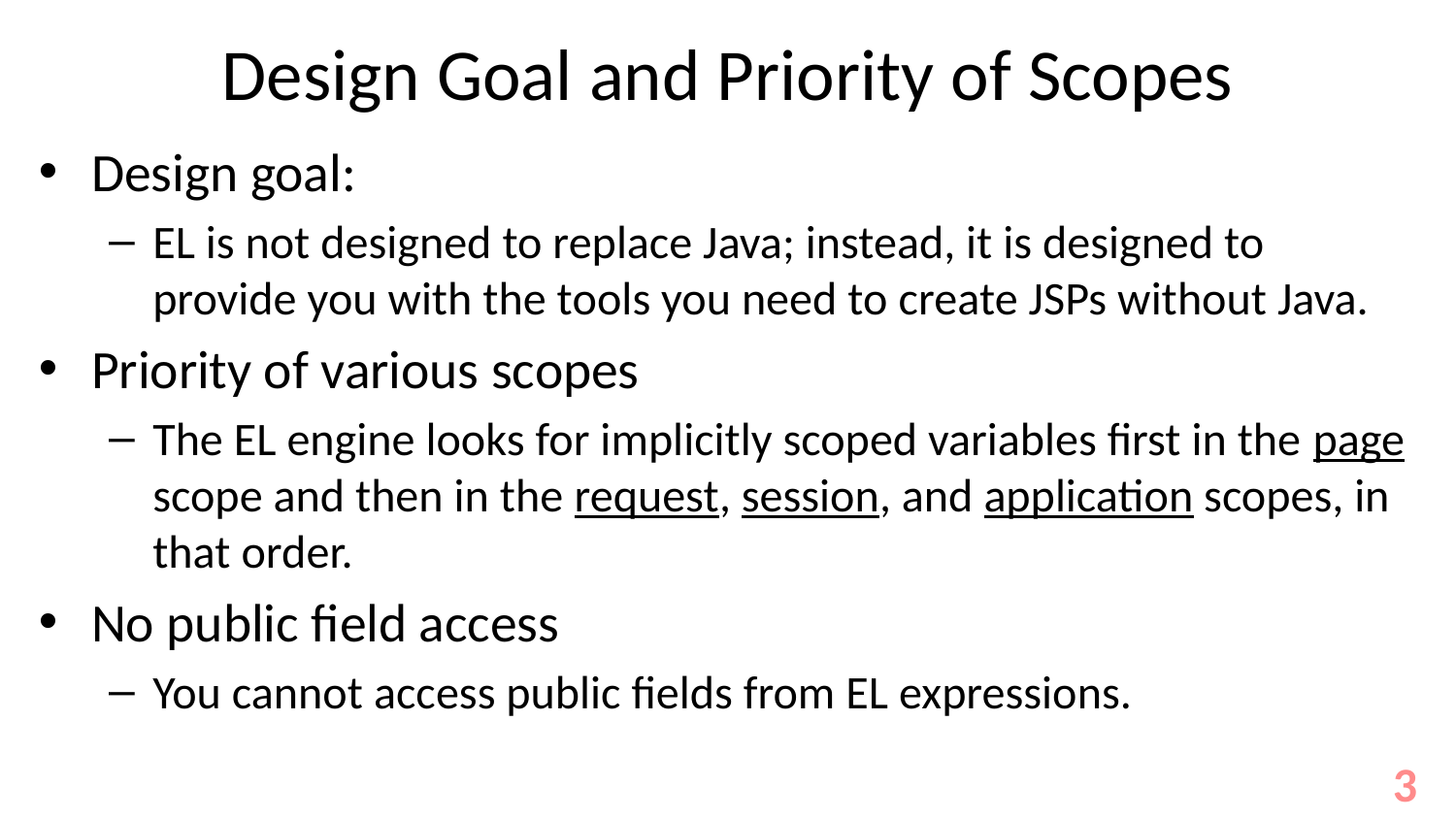

# Design Goal and Priority of Scopes
Design goal:
EL is not designed to replace Java; instead, it is designed to provide you with the tools you need to create JSPs without Java.
Priority of various scopes
The EL engine looks for implicitly scoped variables first in the page scope and then in the request, session, and application scopes, in that order.
No public field access
You cannot access public fields from EL expressions.
3